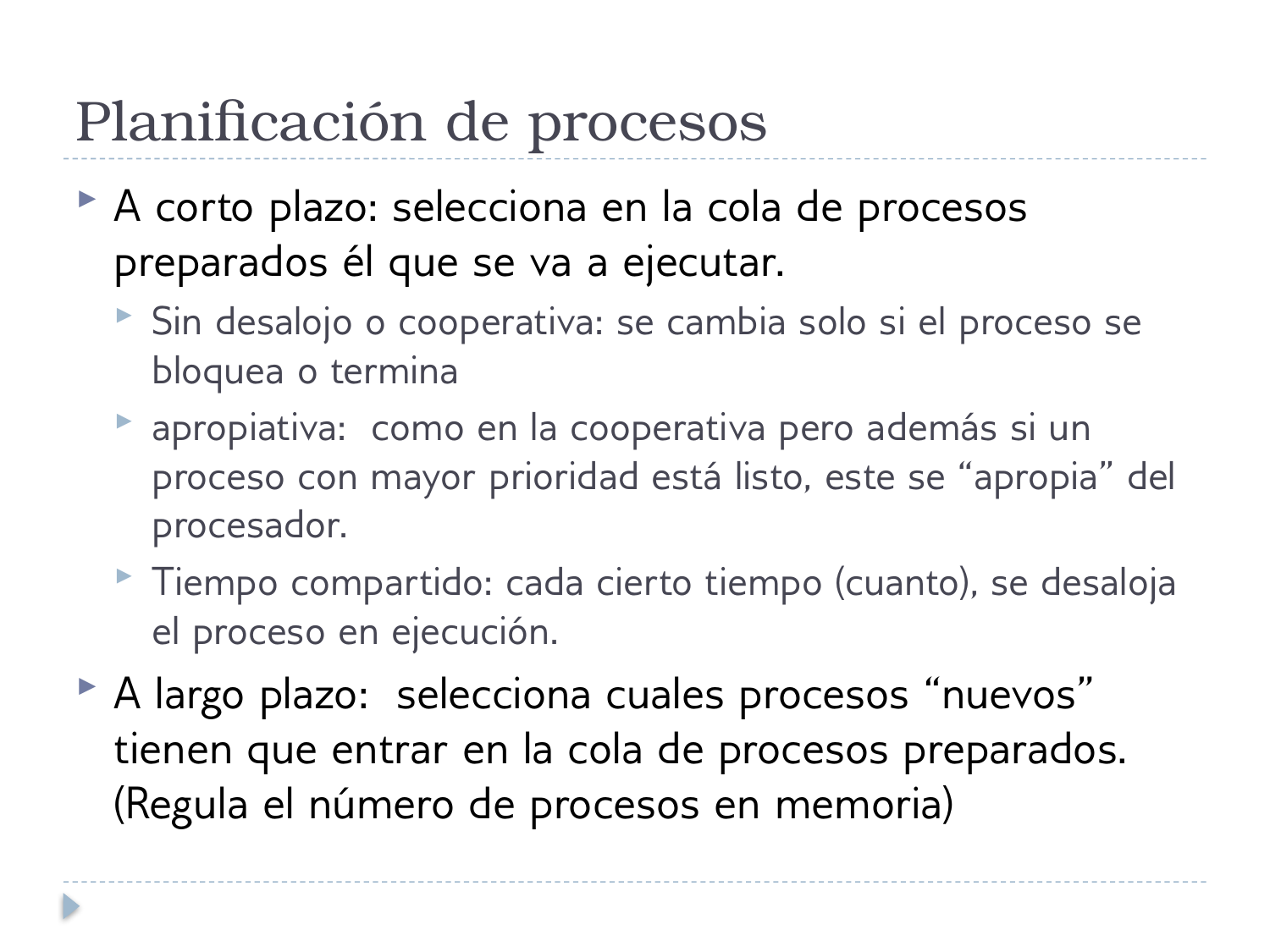

# Planificación de procesos
A corto plazo: selecciona en la cola de procesos preparados él que se va a ejecutar.
Sin desalojo o cooperativa: se cambia solo si el proceso se bloquea o termina
apropiativa:  como en la cooperativa pero además si un proceso con mayor prioridad está listo, este se “apropia” del procesador.
Tiempo compartido: cada cierto tiempo (cuanto), se desaloja el proceso en ejecución.
A largo plazo:  selecciona cuales procesos “nuevos” tienen que entrar en la cola de procesos preparados. (Regula el número de procesos en memoria)